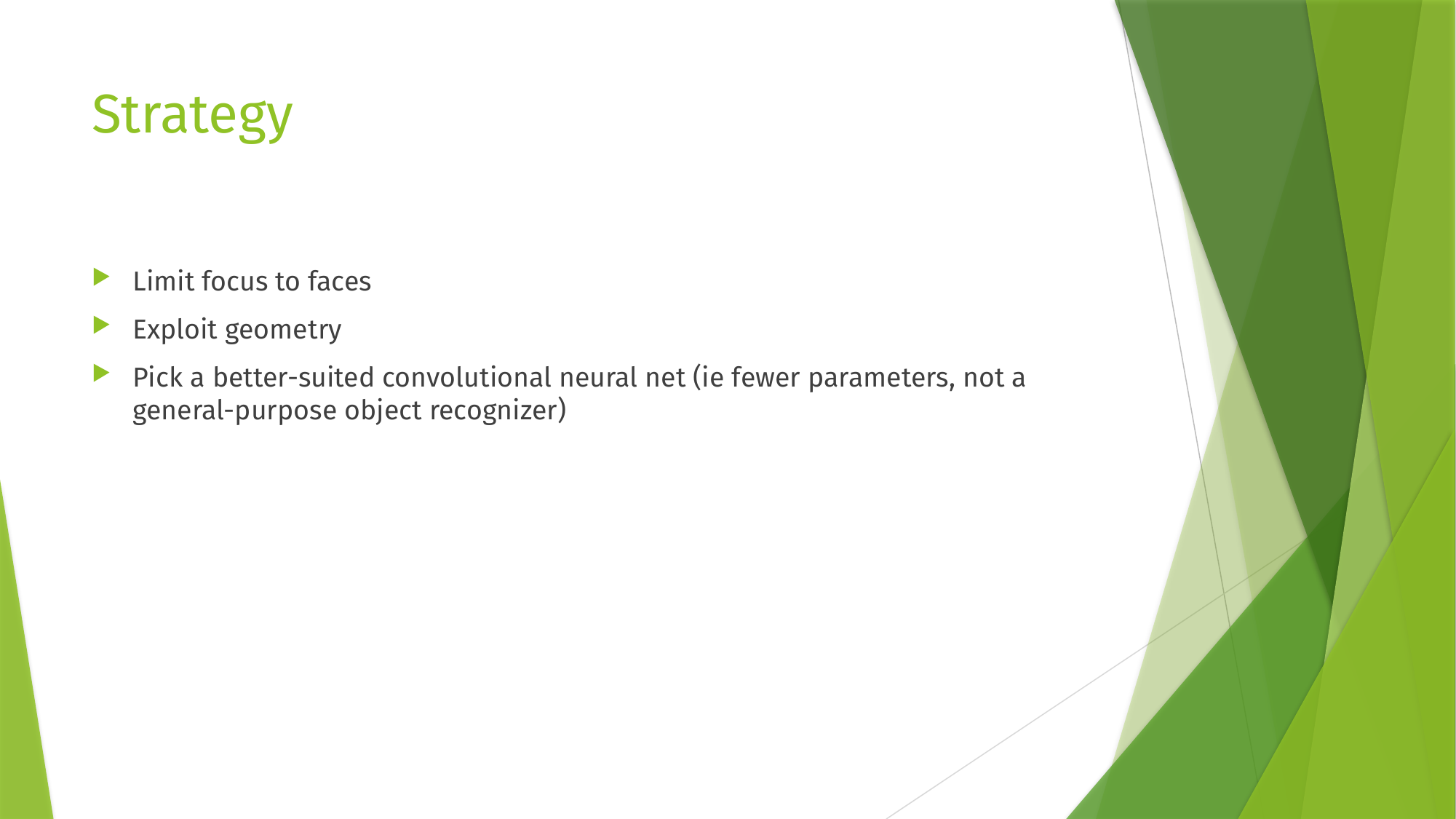

# Strategy
Limit focus to faces
Exploit geometry
Pick a better-suited convolutional neural net (ie fewer parameters, not a general-purpose object recognizer)